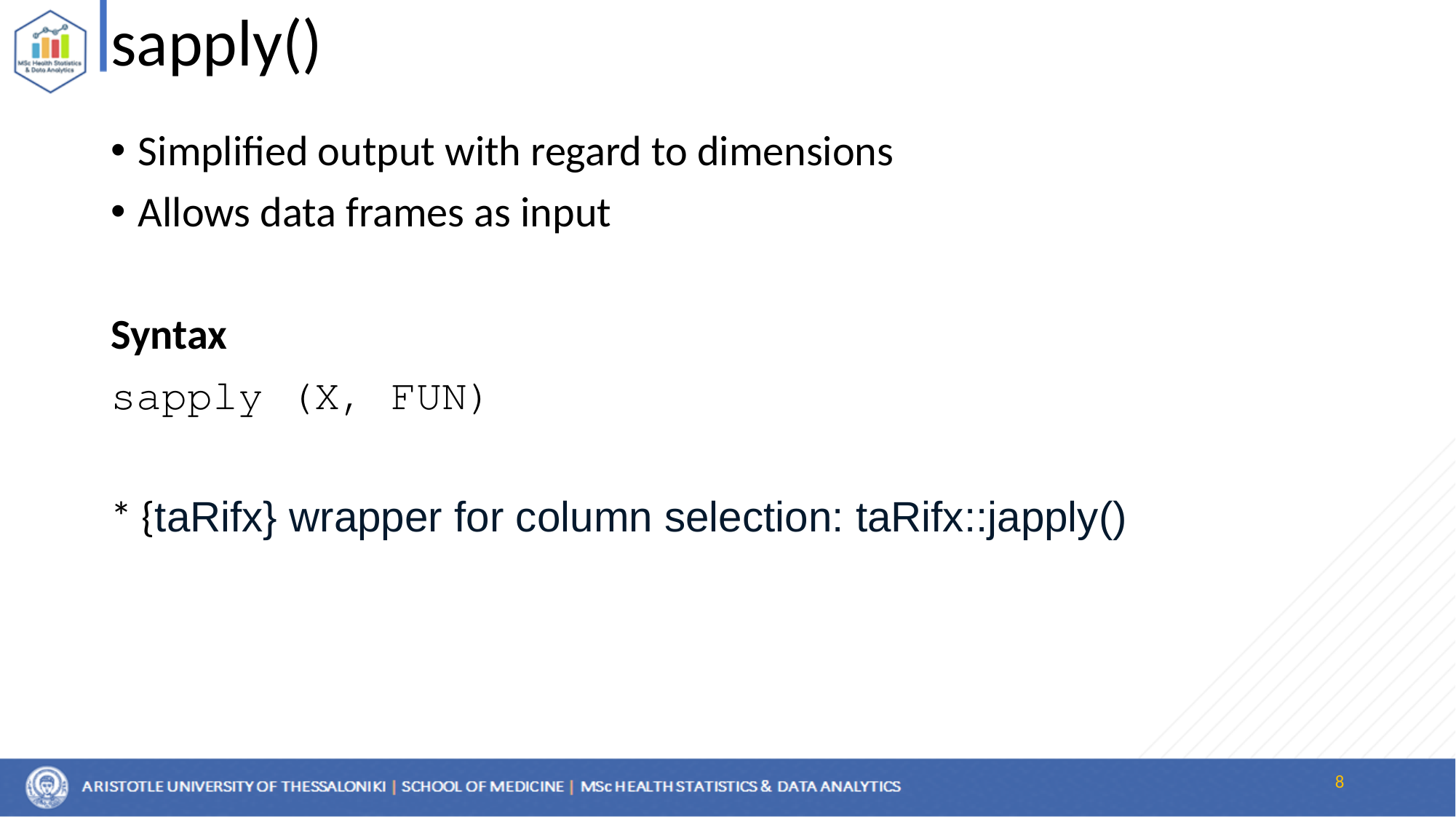

# sapply()
Simplified output with regard to dimensions
Allows data frames as input

Syntax
sapply (X, FUN)

* {taRifx} wrapper for column selection: taRifx::japply()
8